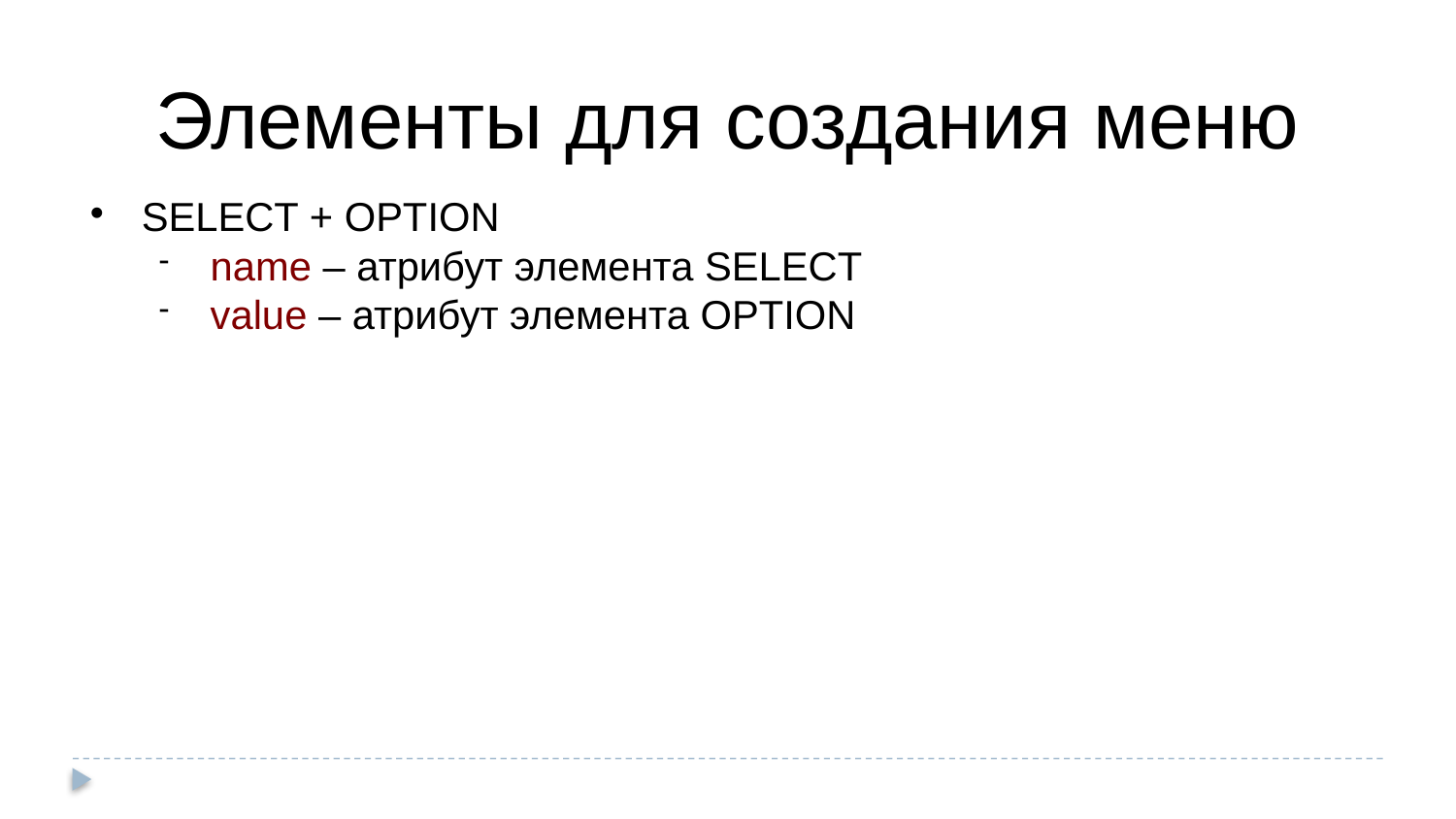

Элементы для создания меню
SELECT + OPTION
name – атрибут элемента SELECT
value – атрибут элемента OPTION